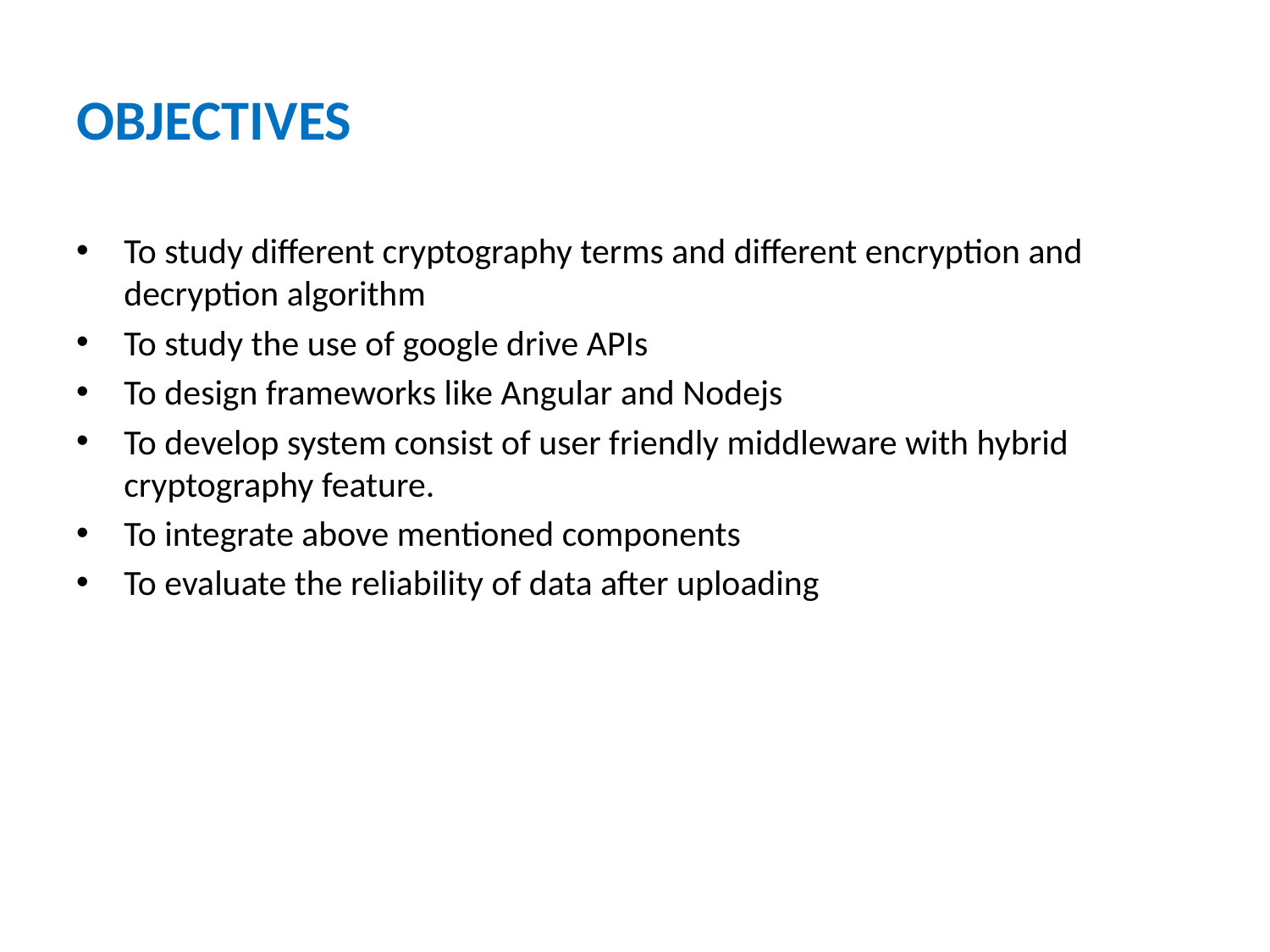

# OBJECTIVES
To study different cryptography terms and different encryption and decryption algorithm
To study the use of google drive APIs
To design frameworks like Angular and Nodejs
To develop system consist of user friendly middleware with hybrid cryptography feature.
To integrate above mentioned components
To evaluate the reliability of data after uploading